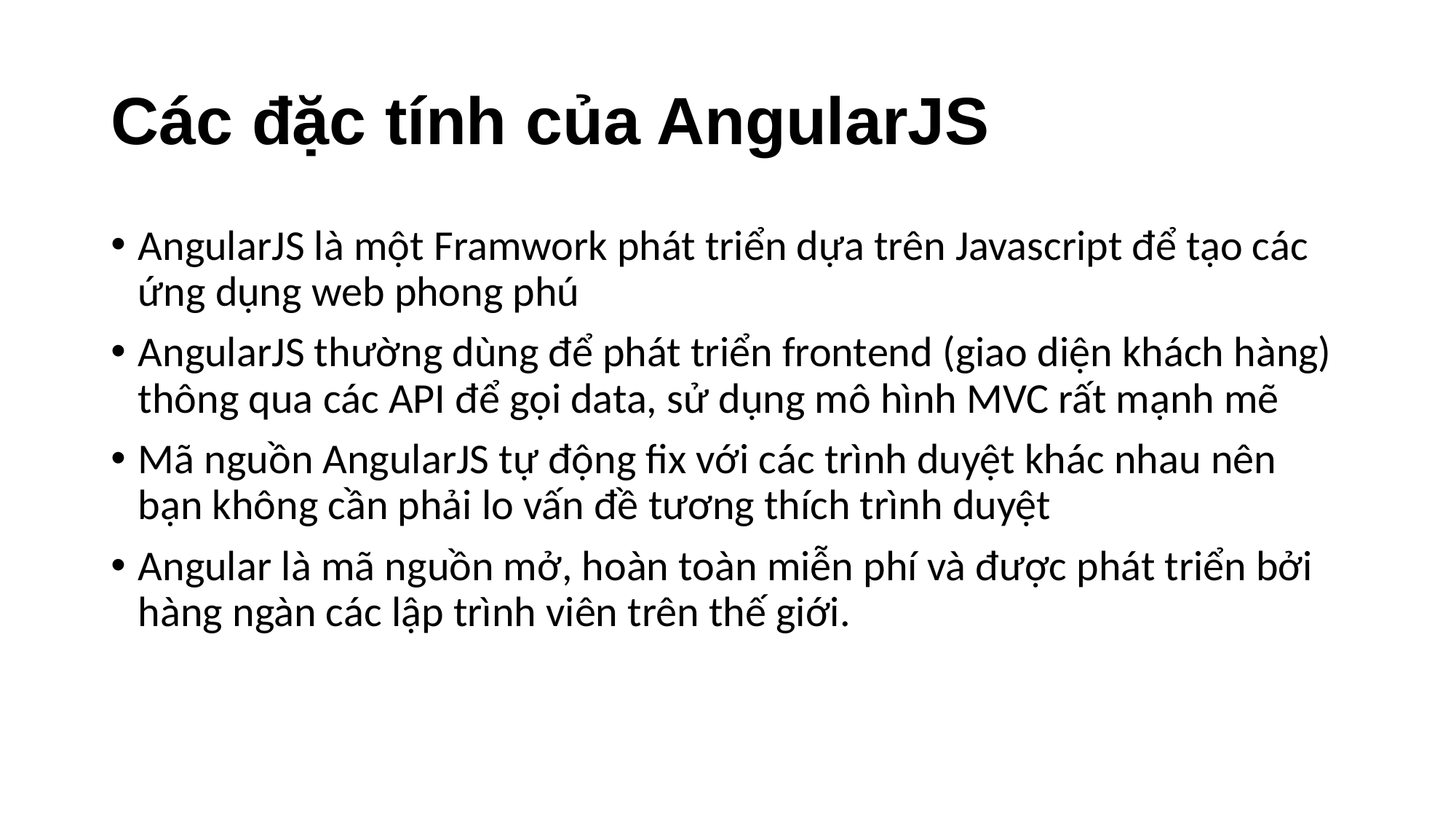

# Các đặc tính của AngularJS
AngularJS là một Framwork phát triển dựa trên Javascript để tạo các ứng dụng web phong phú
AngularJS thường dùng để phát triển frontend (giao diện khách hàng) thông qua các API để gọi data, sử dụng mô hình MVC rất mạnh mẽ
Mã nguồn AngularJS tự động fix với các trình duyệt khác nhau nên bạn không cần phải lo vấn đề tương thích trình duyệt
Angular là mã nguồn mở, hoàn toàn miễn phí và được phát triển bởi hàng ngàn các lập trình viên trên thế giới.